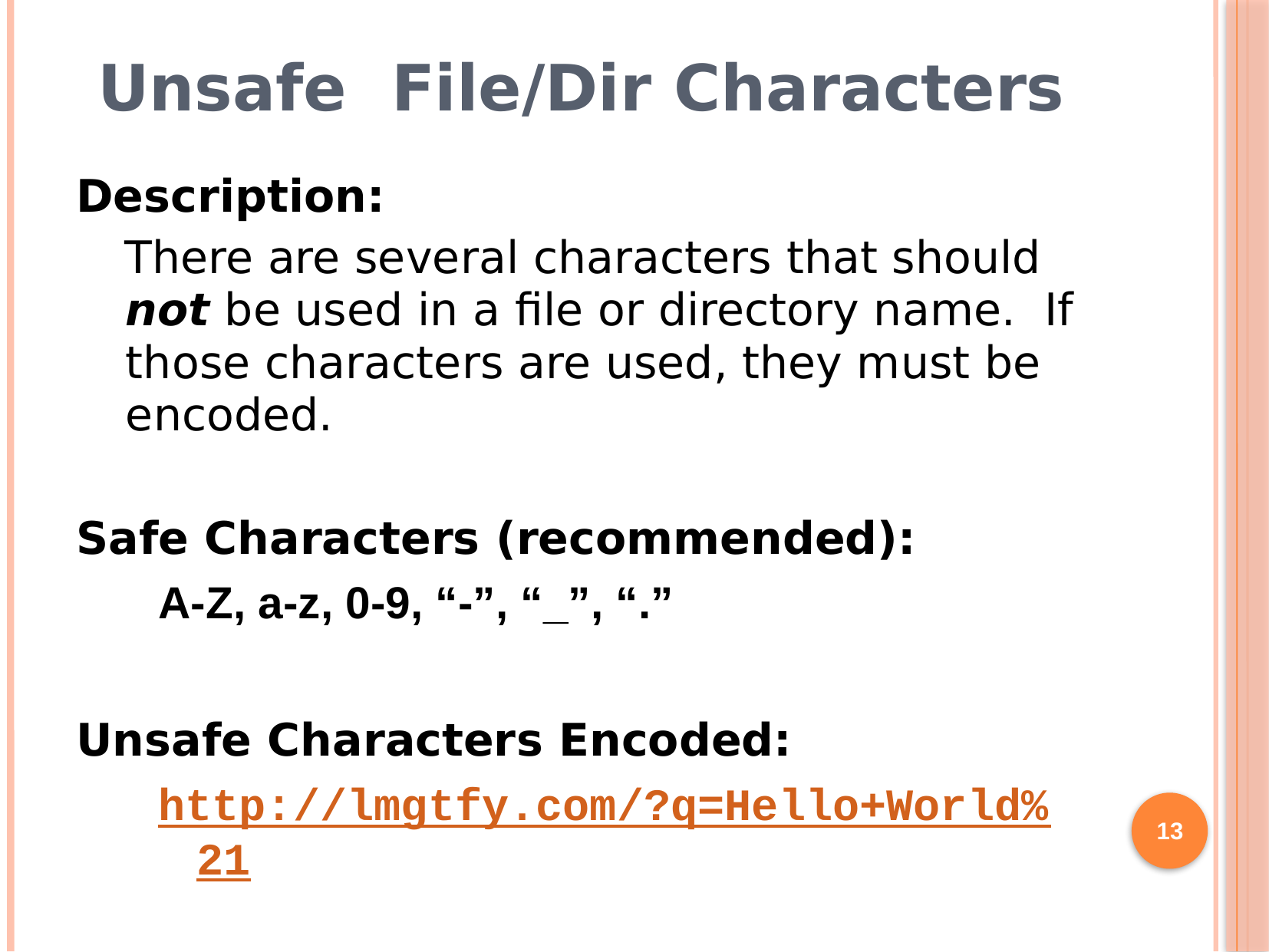

# Unsafe  File/Dir Characters
Description:
There are several characters that should not be used in a file or directory name.  If those characters are used, they must be encoded.

Safe Characters (recommended):
A-Z, a-z, 0-9, “-”, “_”, “.”

Unsafe Characters Encoded:
http://lmgtfy.com/?q=Hello+World%21
13